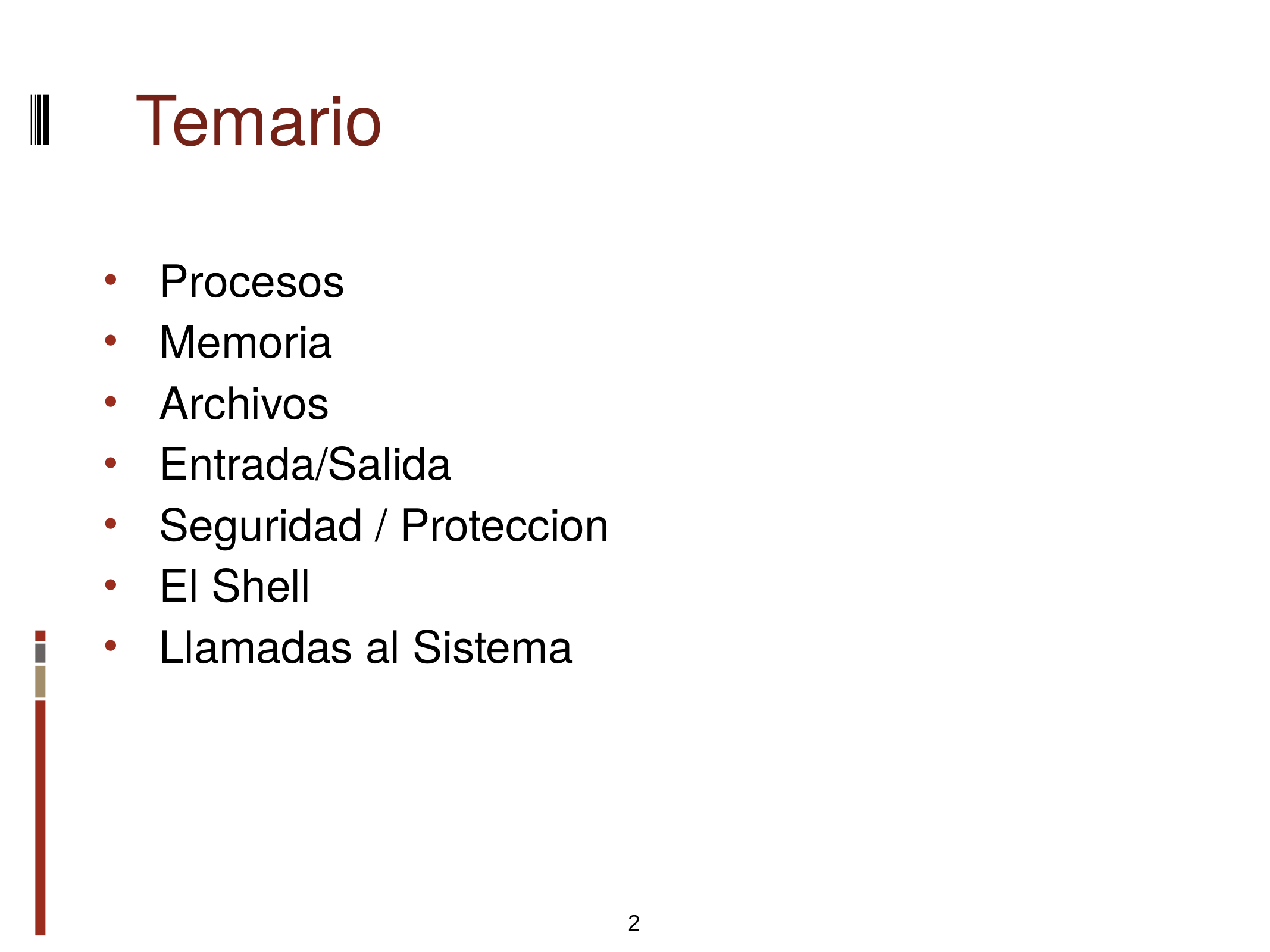

Temario

Procesos
Memoria
Archivos
Entrada/Salida
Seguridad / Proteccion
El Shell
Llamadas al Sistema

2